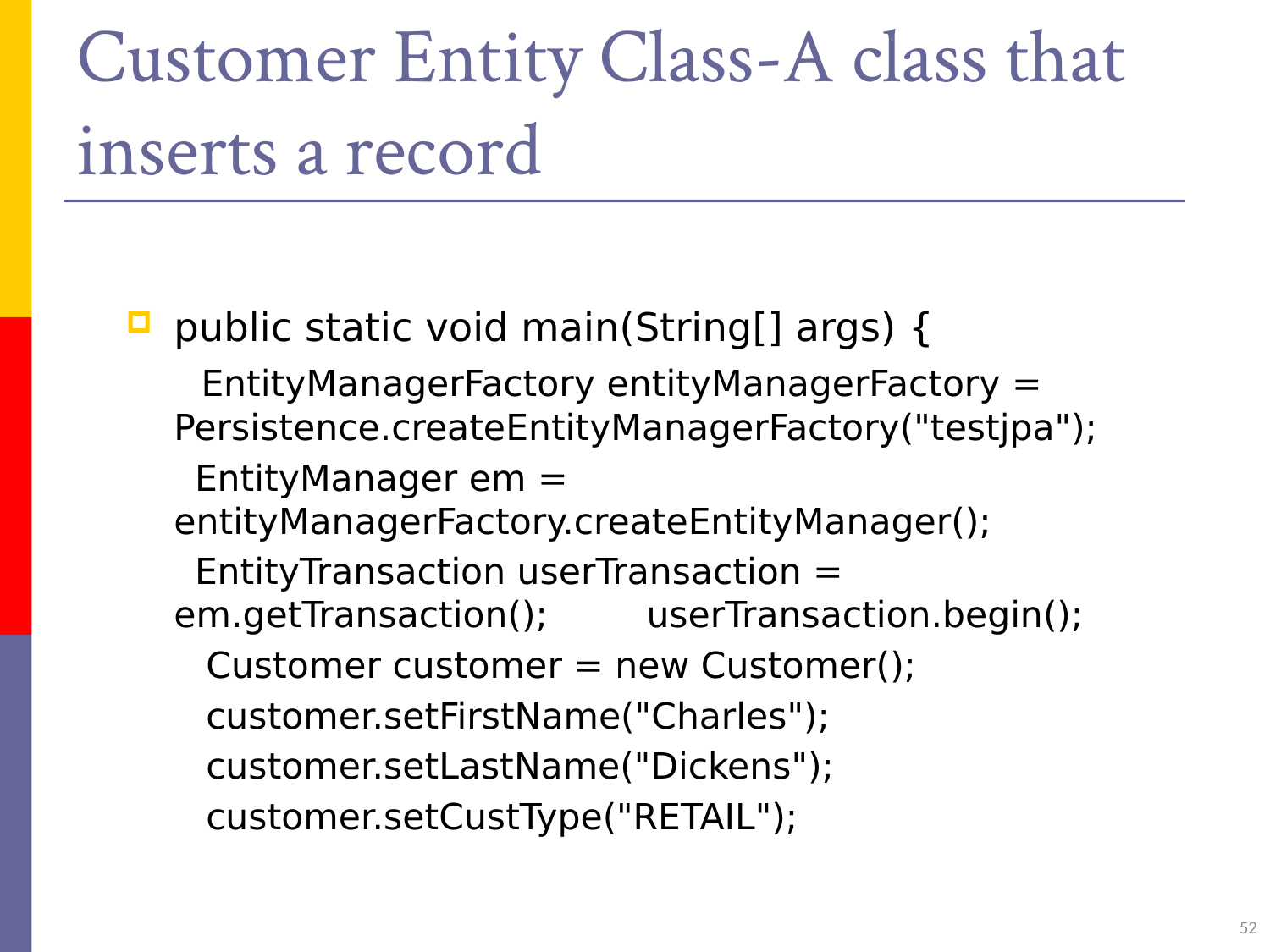

# Customer Entity Class-A class that inserts a record
public static void main(String[] args) {
      EntityManagerFactory entityManagerFactory =            			Persistence.createEntityManagerFactory("testjpa");
      EntityManager em = entityManagerFactory.createEntityManager();
      EntityTransaction userTransaction = em.getTransaction(); 	userTransaction.begin();
       Customer customer = new Customer();
       customer.setFirstName("Charles");
       customer.setLastName("Dickens");
       customer.setCustType("RETAIL");

52